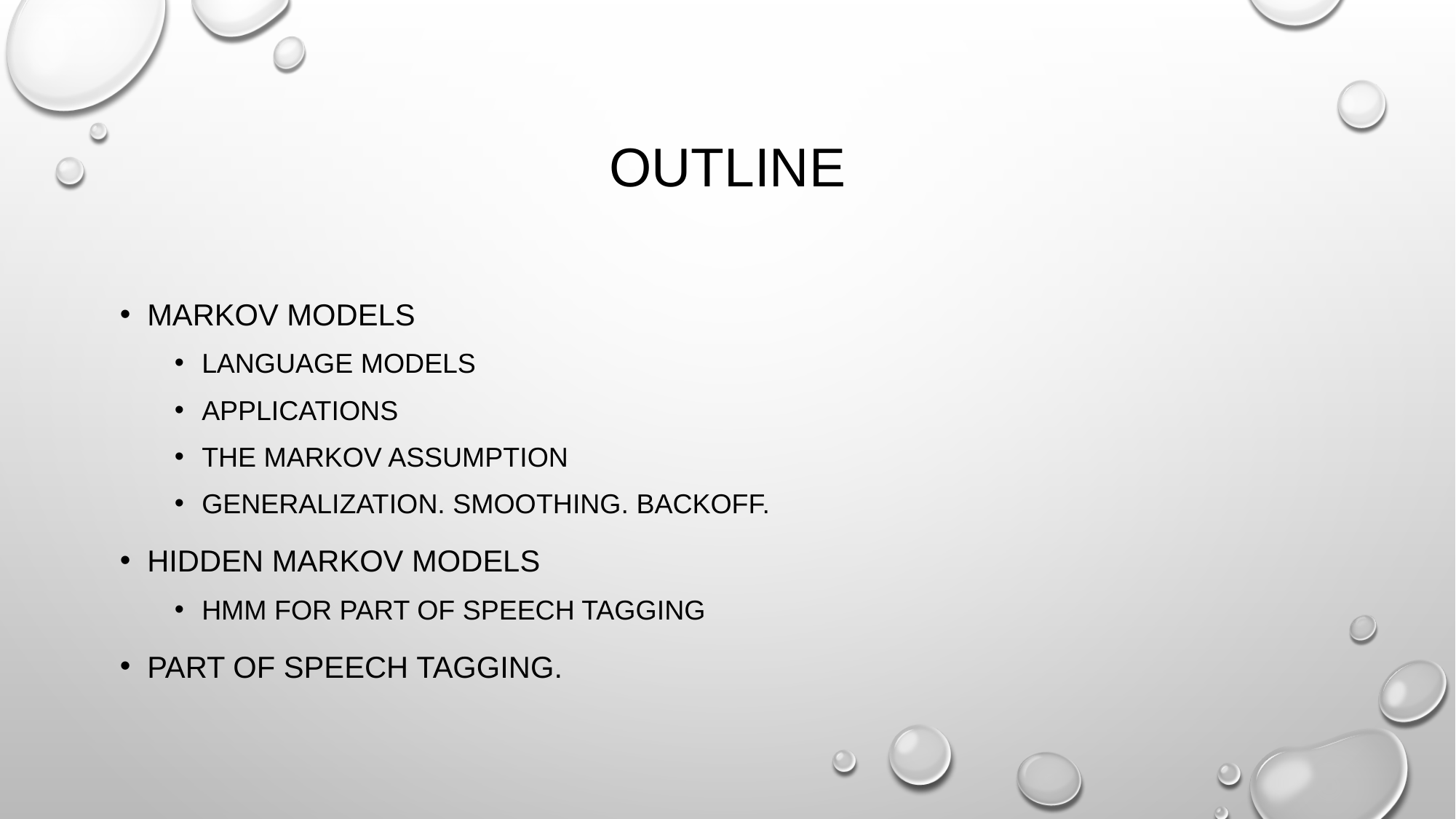

# Outline
Markov Models
Language models
Applications
The markov assumption
Generalization. Smoothing. Backoff.
Hidden Markov Models
HMM for part of speech tagging
Part of speech tagging.